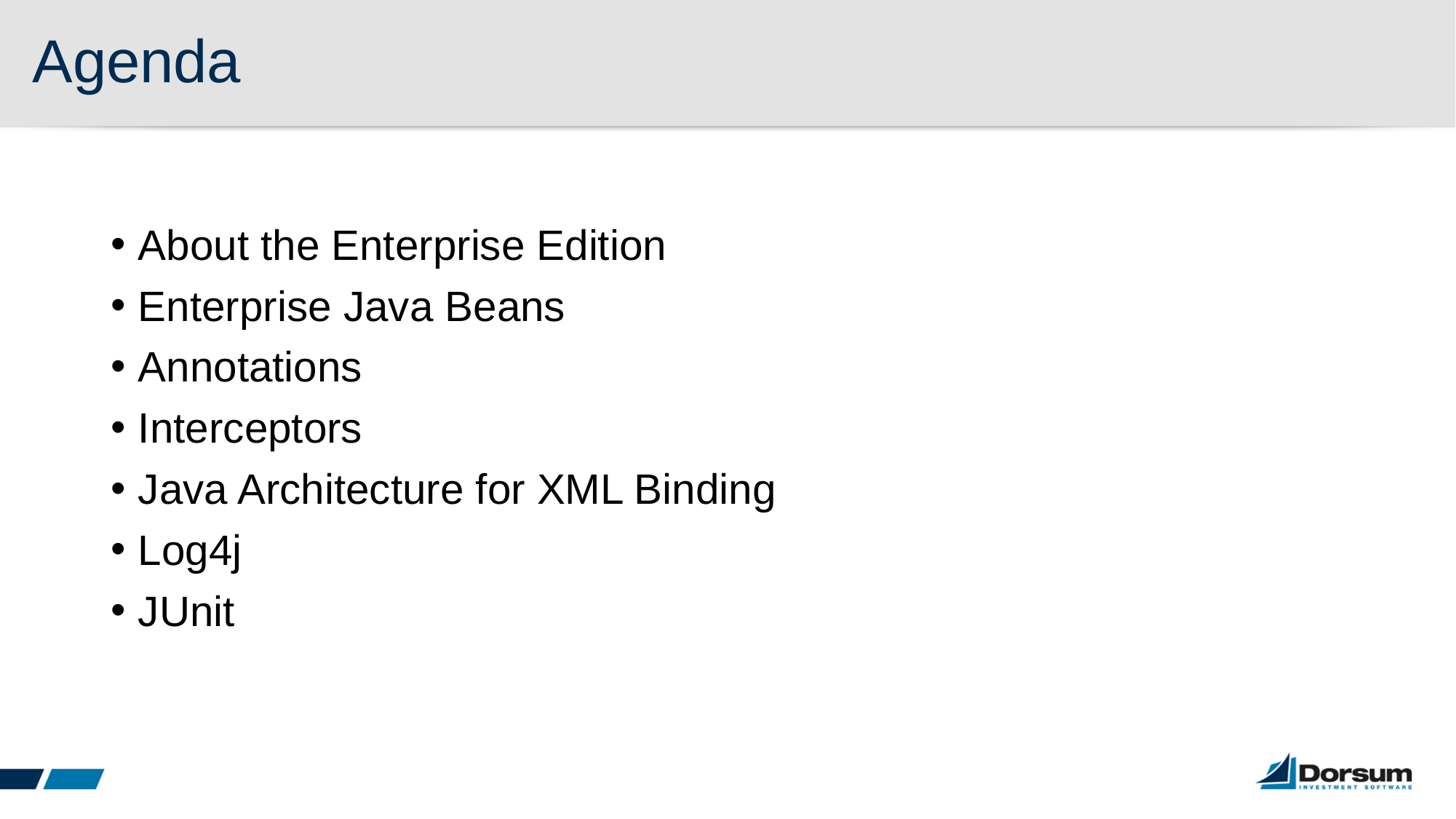

# Agenda
About the Enterprise Edition
Enterprise Java Beans
Annotations
Interceptors
Java Architecture for XML Binding
Log4j
JUnit